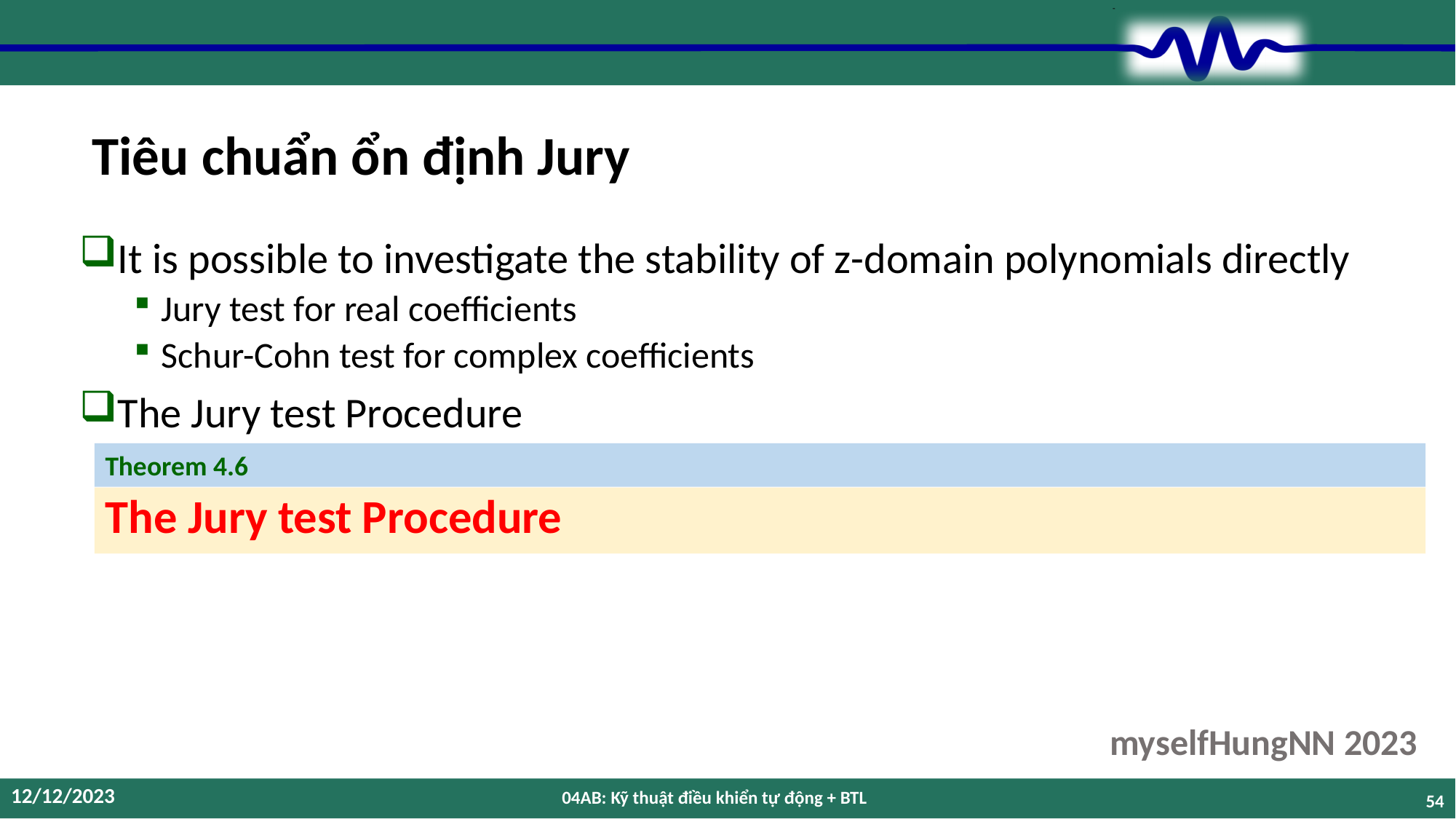

# Tiêu chuẩn ổn định Jury
It is possible to investigate the stability of z-domain polynomials directly
Jury test for real coefficients
Schur-Cohn test for complex coefficients
The Jury test Procedure
Theorem 4.6
The Jury test Procedure

12/12/2023
04AB: Kỹ thuật điều khiển tự động + BTL
54